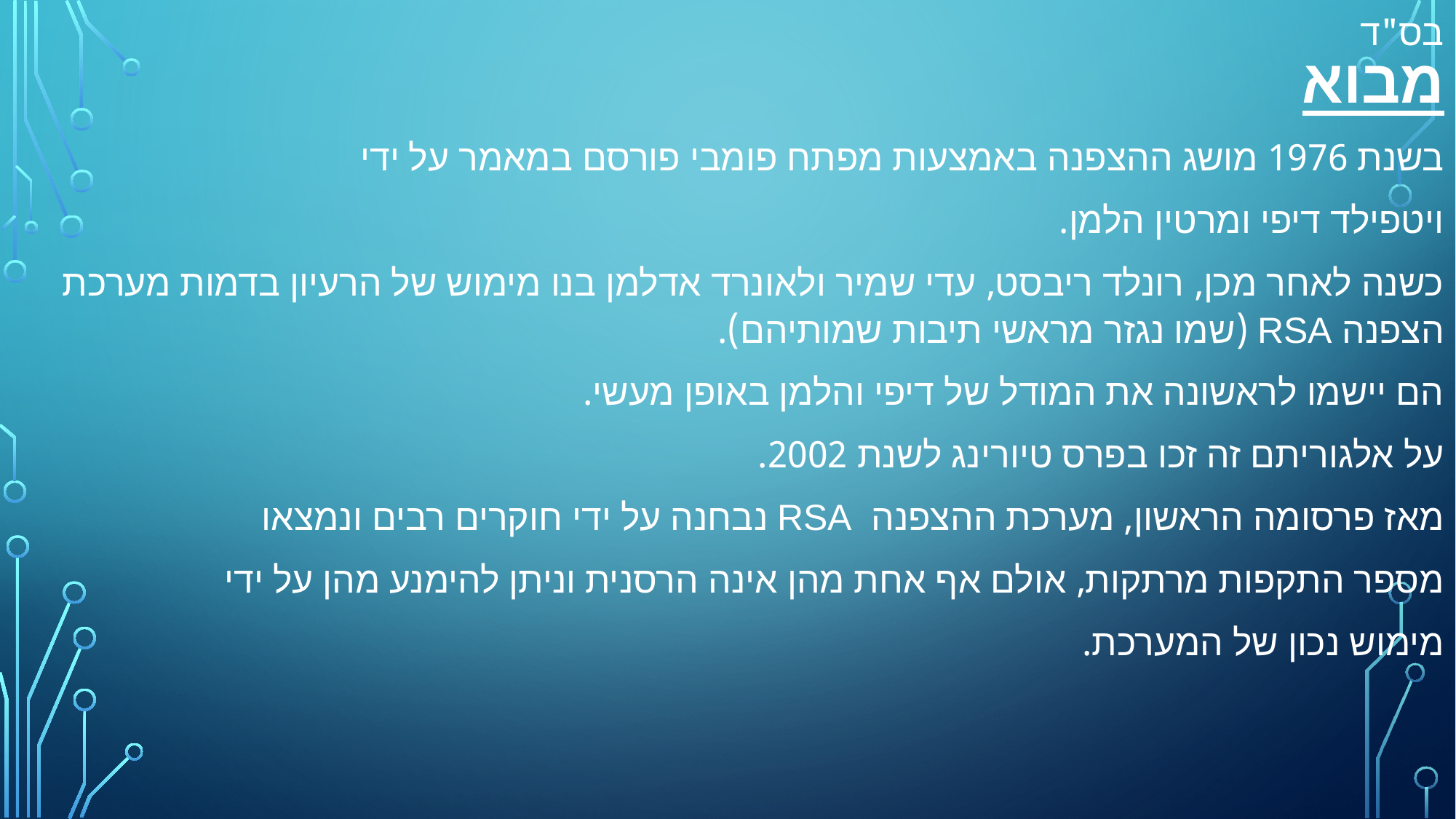

בס"ד
	מבוא
	בשנת 1976 מושג ההצפנה באמצעות מפתח פומבי פורסם במאמר על ידי
	ויטפילד דיפי ומרטין הלמן.
	כשנה לאחר מכן, רונלד ריבסט, עדי שמיר ולאונרד אדלמן בנו מימוש של הרעיון בדמות מערכת 	הצפנה RSA (שמו נגזר מראשי תיבות שמותיהם).
	הם יישמו לראשונה את המודל של דיפי והלמן באופן מעשי.
	על אלגוריתם זה זכו בפרס טיורינג לשנת 2002.
	מאז פרסומה הראשון, מערכת ההצפנה  RSA נבחנה על ידי חוקרים רבים ונמצאו
	מספר התקפות מרתקות, אולם אף אחת מהן אינה הרסנית וניתן להימנע מהן על ידי
	מימוש נכון של המערכת.